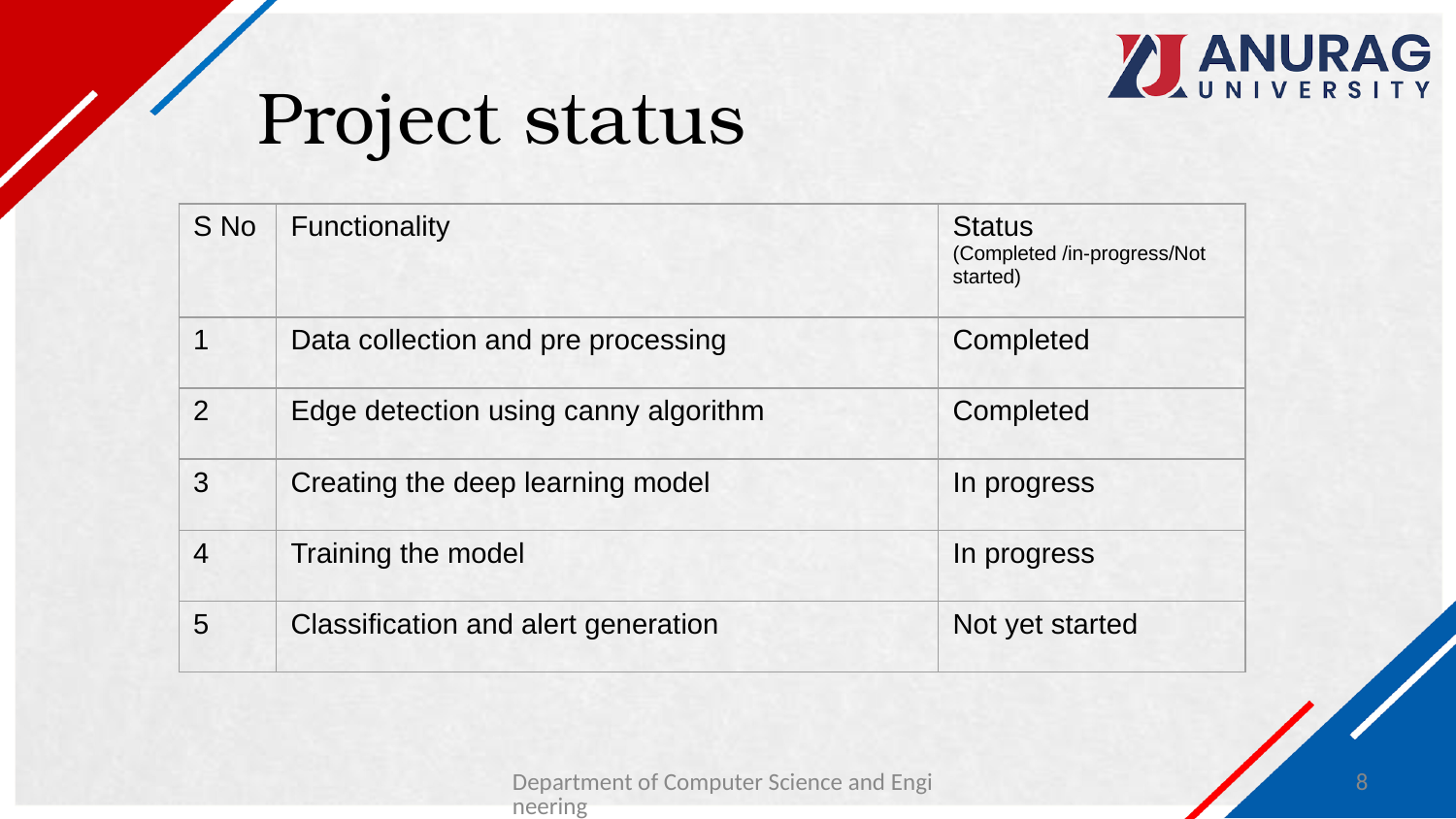

# Project status
| S No | Functionality | Status (Completed /in-progress/Not started) |
| --- | --- | --- |
| 1 | Data collection and pre processing | Completed |
| 2 | Edge detection using canny algorithm | Completed |
| 3 | Creating the deep learning model | In progress |
| 4 | Training the model | In progress |
| 5 | Classification and alert generation | Not yet started |

Department of Computer Science and Engineering
8